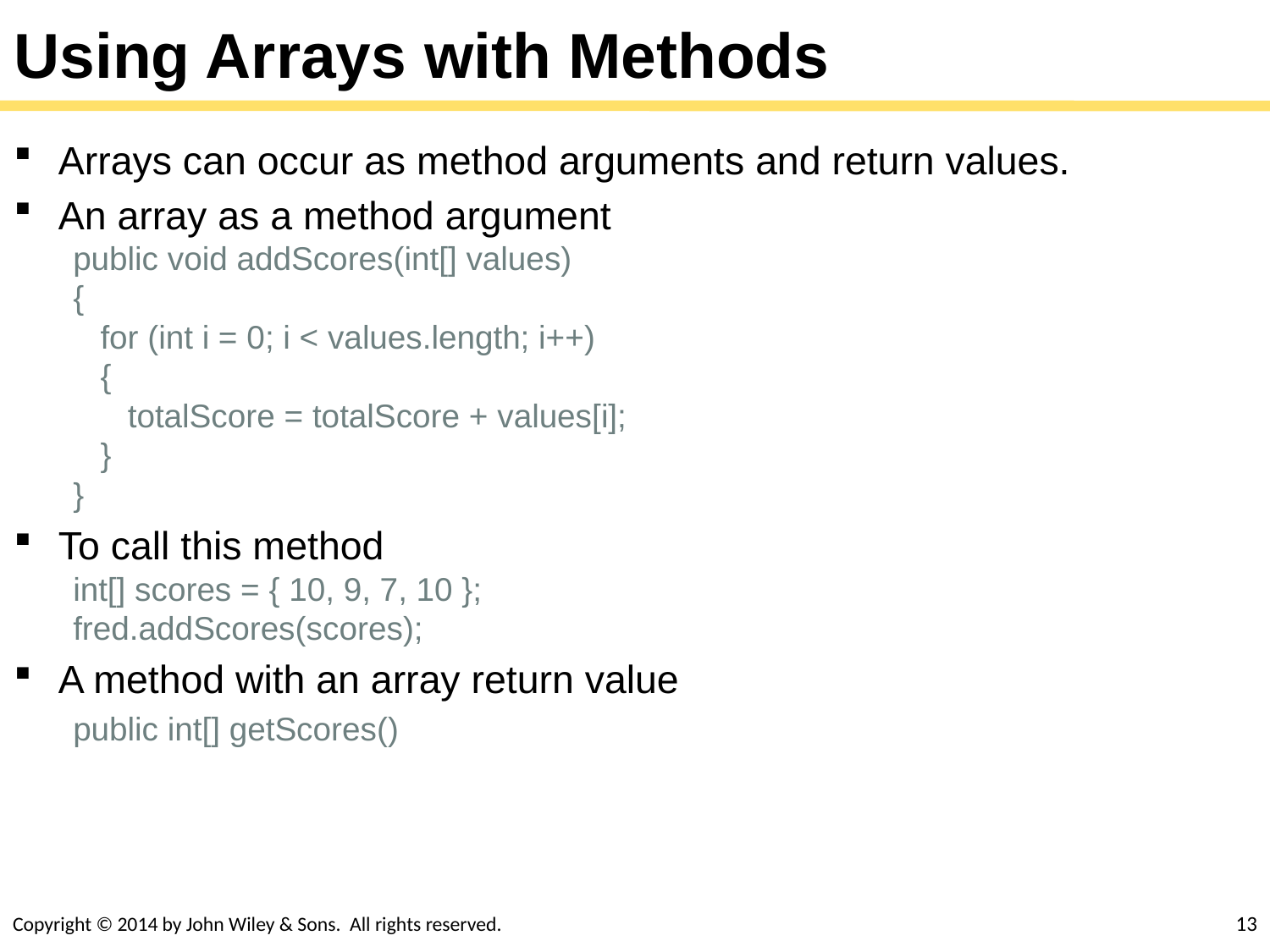

# Using Arrays with Methods
Arrays can occur as method arguments and return values.
An array as a method argument
public void addScores(int[] values)
{
   for (int i = 0; i < values.length; i++)
   {
      totalScore = totalScore + values[i];
   }
}
To call this method
int[] scores = { 10, 9, 7, 10 };
fred.addScores(scores);
A method with an array return value
public int[] getScores()